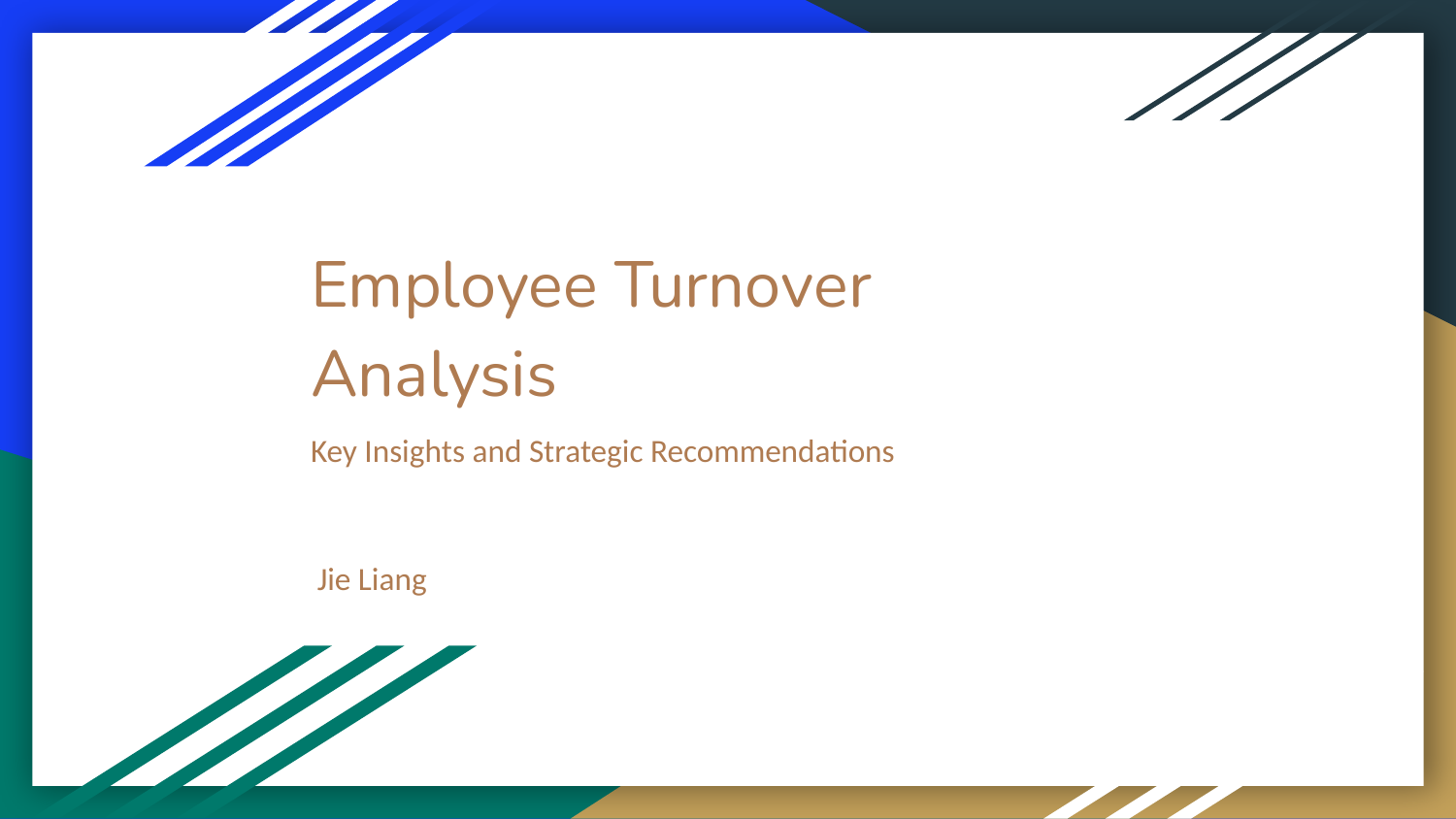

# Employee Turnover Analysis
Key Insights and Strategic Recommendations
Jie Liang